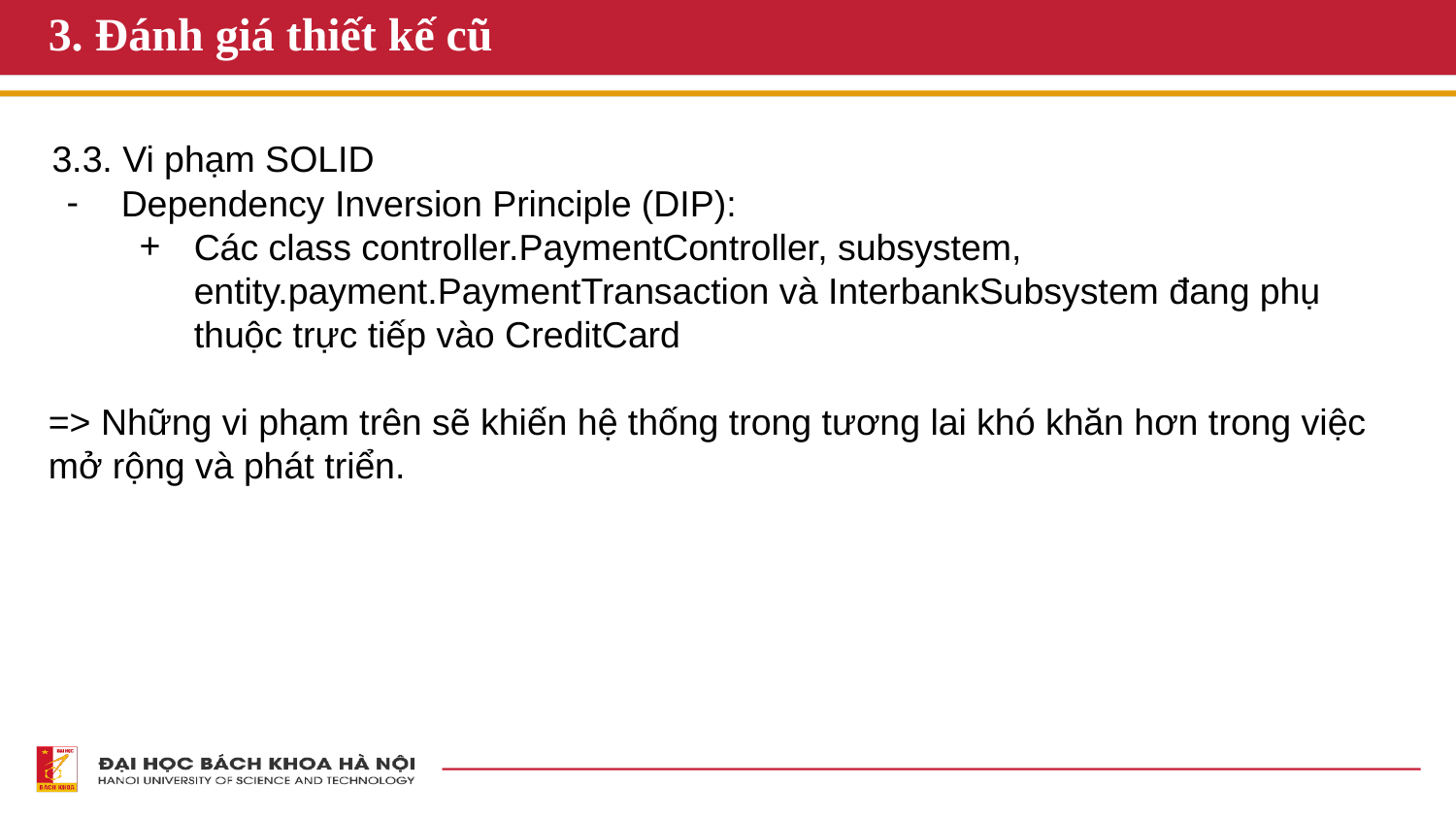

# 3. Đánh giá thiết kế cũ
3.3. Vi phạm SOLID
Dependency Inversion Principle (DIP):
Các class controller.PaymentController, subsystem, entity.payment.PaymentTransaction và InterbankSubsystem đang phụ thuộc trực tiếp vào CreditCard

=> Những vi phạm trên sẽ khiến hệ thống trong tương lai khó khăn hơn trong việc mở rộng và phát triển.